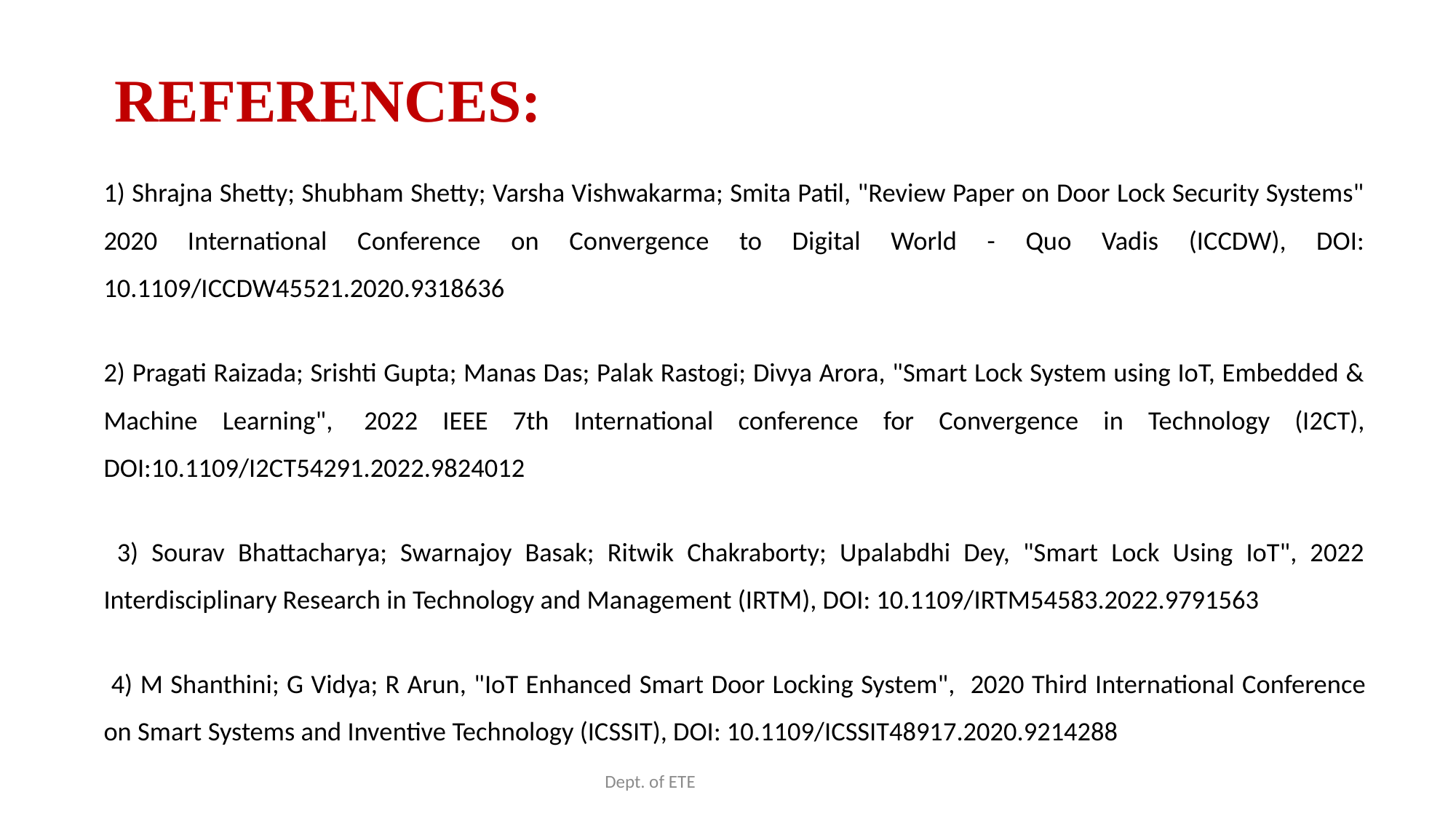

# REFERENCES:
1) Shrajna Shetty; Shubham Shetty; Varsha Vishwakarma; Smita Patil, "Review Paper on Door Lock Security Systems" 2020 International Conference on Convergence to Digital World - Quo Vadis (ICCDW), DOI: 10.1109/ICCDW45521.2020.9318636

2) Pragati Raizada; Srishti Gupta; Manas Das; Palak Rastogi; Divya Arora, "Smart Lock System using IoT, Embedded & Machine Learning",  2022 IEEE 7th International conference for Convergence in Technology (I2CT), DOI:10.1109/I2CT54291.2022.9824012

 3) Sourav Bhattacharya; Swarnajoy Basak; Ritwik Chakraborty; Upalabdhi Dey, "Smart Lock Using IoT", 2022 Interdisciplinary Research in Technology and Management (IRTM), DOI: 10.1109/IRTM54583.2022.9791563

 4) M Shanthini; G Vidya; R Arun, "IoT Enhanced Smart Door Locking System",  2020 Third International Conference on Smart Systems and Inventive Technology (ICSSIT), DOI: 10.1109/ICSSIT48917.2020.9214288

Dept. of ETE
25